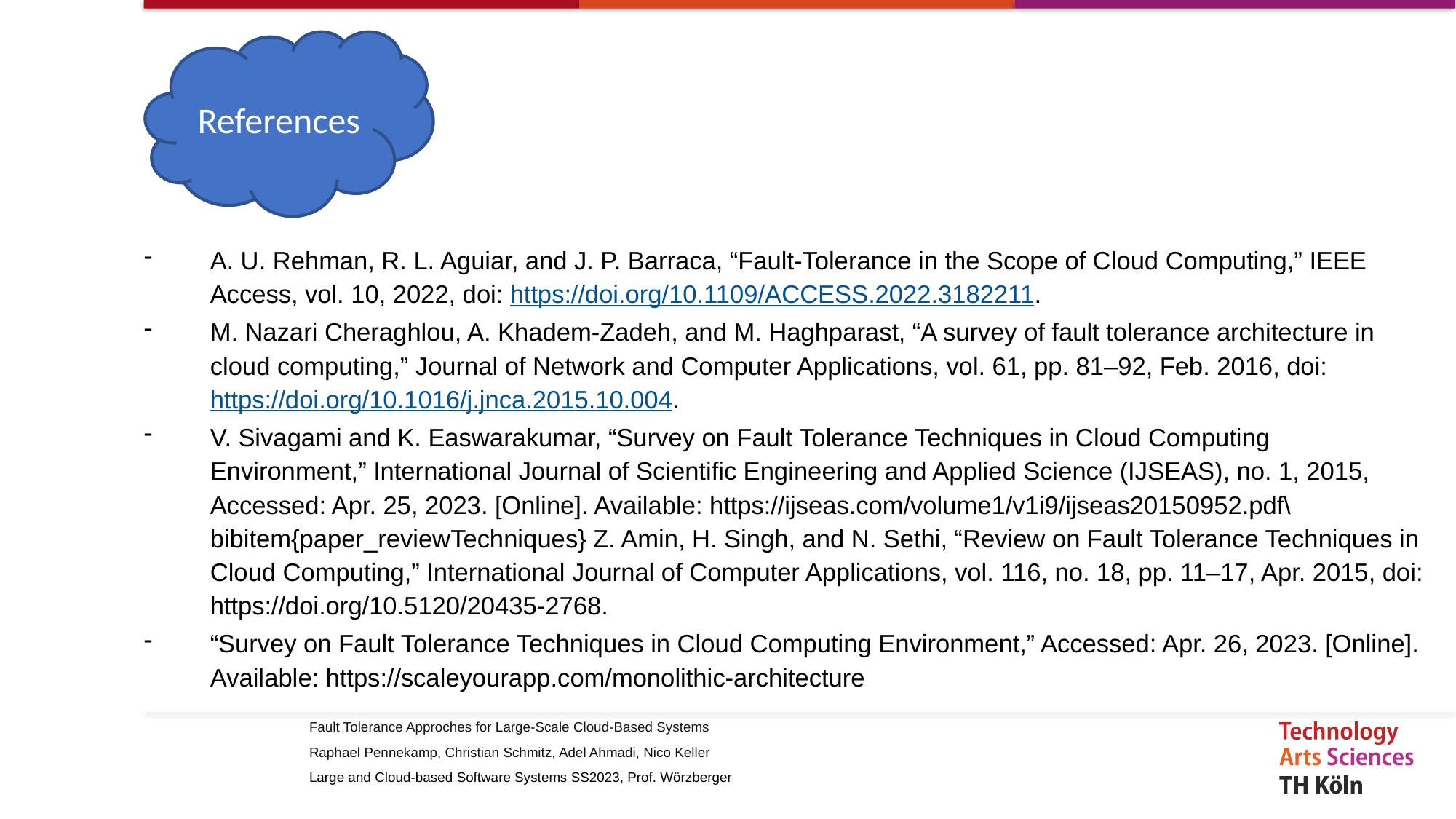

References
A. U. Rehman, R. L. Aguiar, and J. P. Barraca, “Fault-Tolerance in the Scope of Cloud Computing,” IEEE Access, vol. 10, 2022, doi: https://doi.org/10.1109/ACCESS.2022.3182211.
M. Nazari Cheraghlou, A. Khadem-Zadeh, and M. Haghparast, “A survey of fault tolerance architecture in cloud computing,” Journal of Network and Computer Applications, vol. 61, pp. 81–92, Feb. 2016, doi: https://doi.org/10.1016/j.jnca.2015.10.004.
V. Sivagami and K. Easwarakumar, “Survey on Fault Tolerance Techniques in Cloud Computing Environment,” International Journal of Scientific Engineering and Applied Science (IJSEAS), no. 1, 2015, Accessed: Apr. 25, 2023. [Online]. Available: https://ijseas.com/volume1/v1i9/ijseas20150952.pdf\bibitem{paper_reviewTechniques} Z. Amin, H. Singh, and N. Sethi, “Review on Fault Tolerance Techniques in Cloud Computing,” International Journal of Computer Applications, vol. 116, no. 18, pp. 11–17, Apr. 2015, doi: https://doi.org/10.5120/20435-2768.
“Survey on Fault Tolerance Techniques in Cloud Computing Environment,” Accessed: Apr. 26, 2023. [Online]. Available: https://scaleyourapp.com/monolithic-architecture